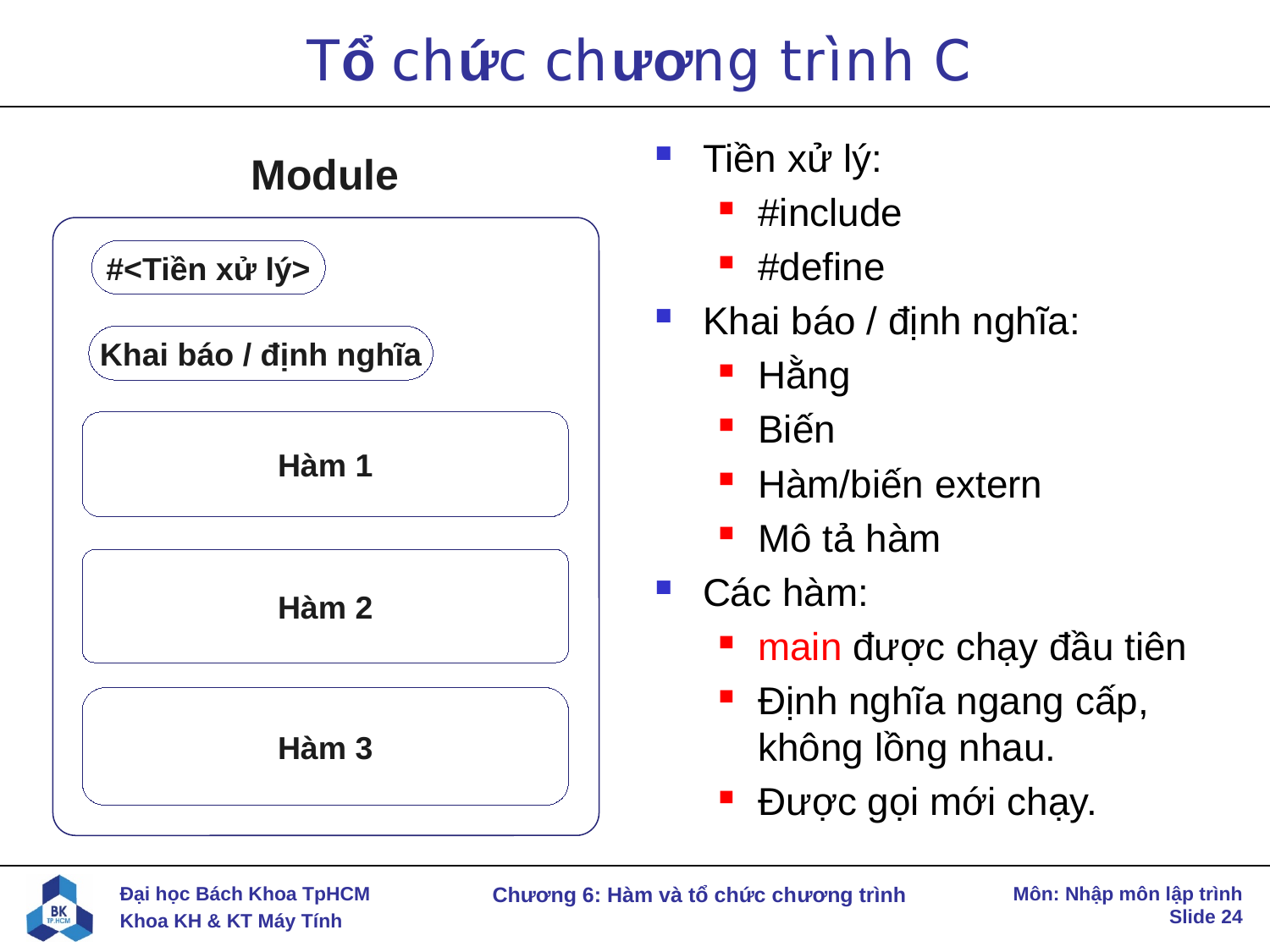

# Tổ chức chương trình C
Tiền xử lý:
#include
#define
Khai báo / định nghĩa:
Hằng
Biến
Hàm/biến extern
Mô tả hàm
Các hàm:
main được chạy đầu tiên
Định nghĩa ngang cấp, không lồng nhau.
Được gọi mới chạy.
Module

#<Tiền xử lý>
Khai báo / định nghĩa
Hàm 1
Hàm 2
Hàm 3